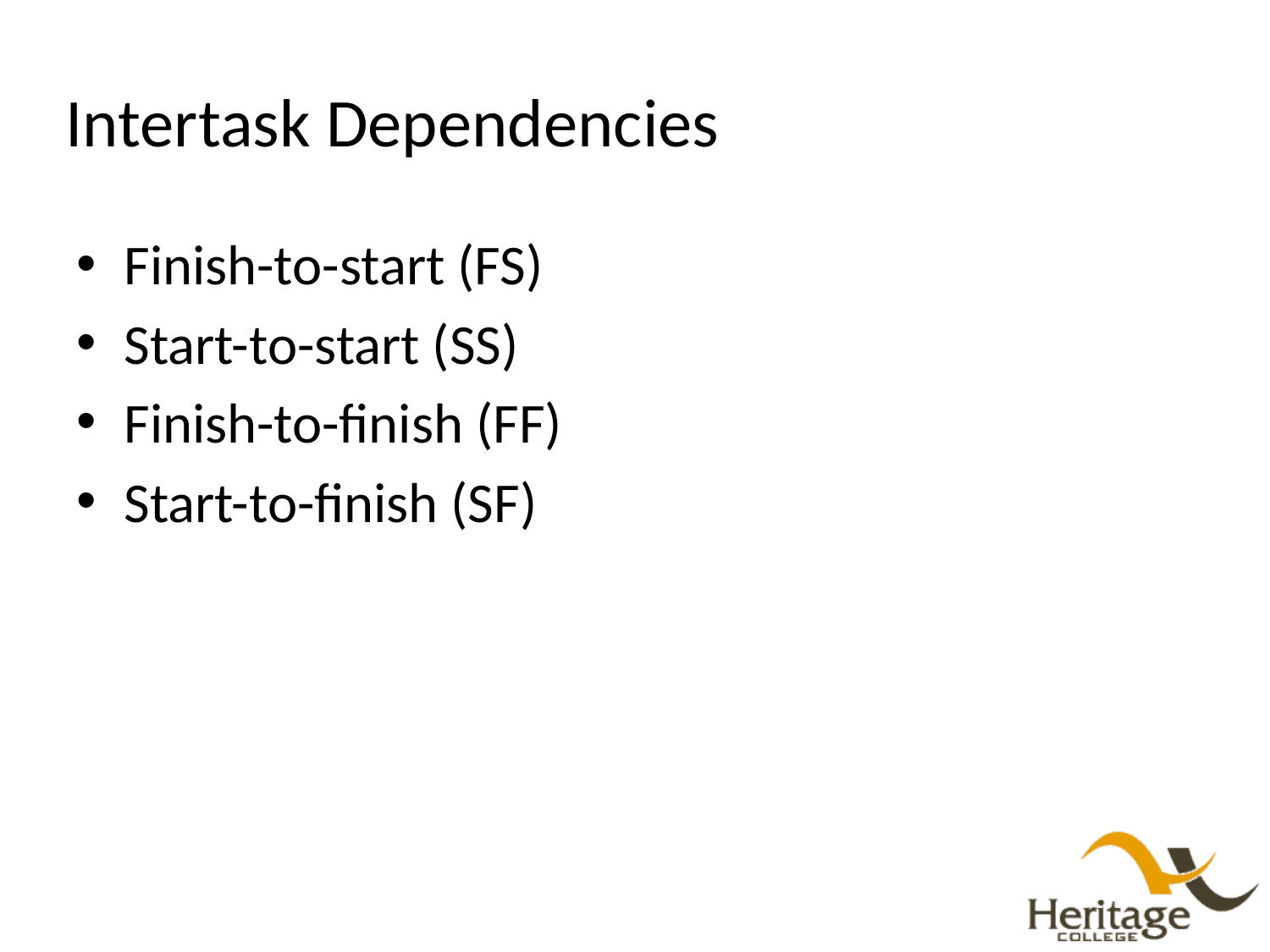

# Intertask Dependencies
Finish-to-start (FS)
Start-to-start (SS)
Finish-to-finish (FF)
Start-to-finish (SF)